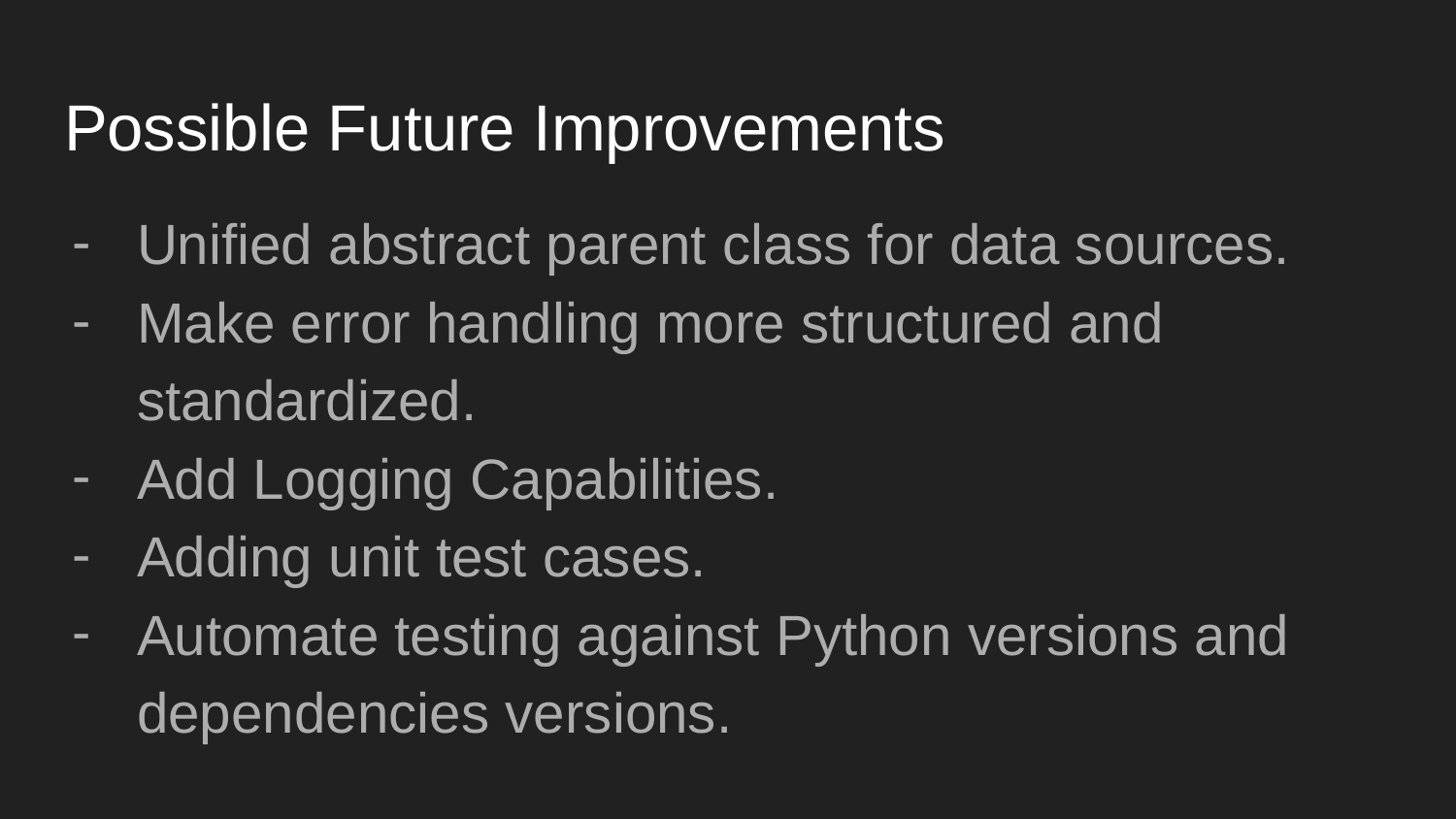

# Possible Future Improvements
Unified abstract parent class for data sources.
Make error handling more structured and standardized.
Add Logging Capabilities.
Adding unit test cases.
Automate testing against Python versions and dependencies versions.